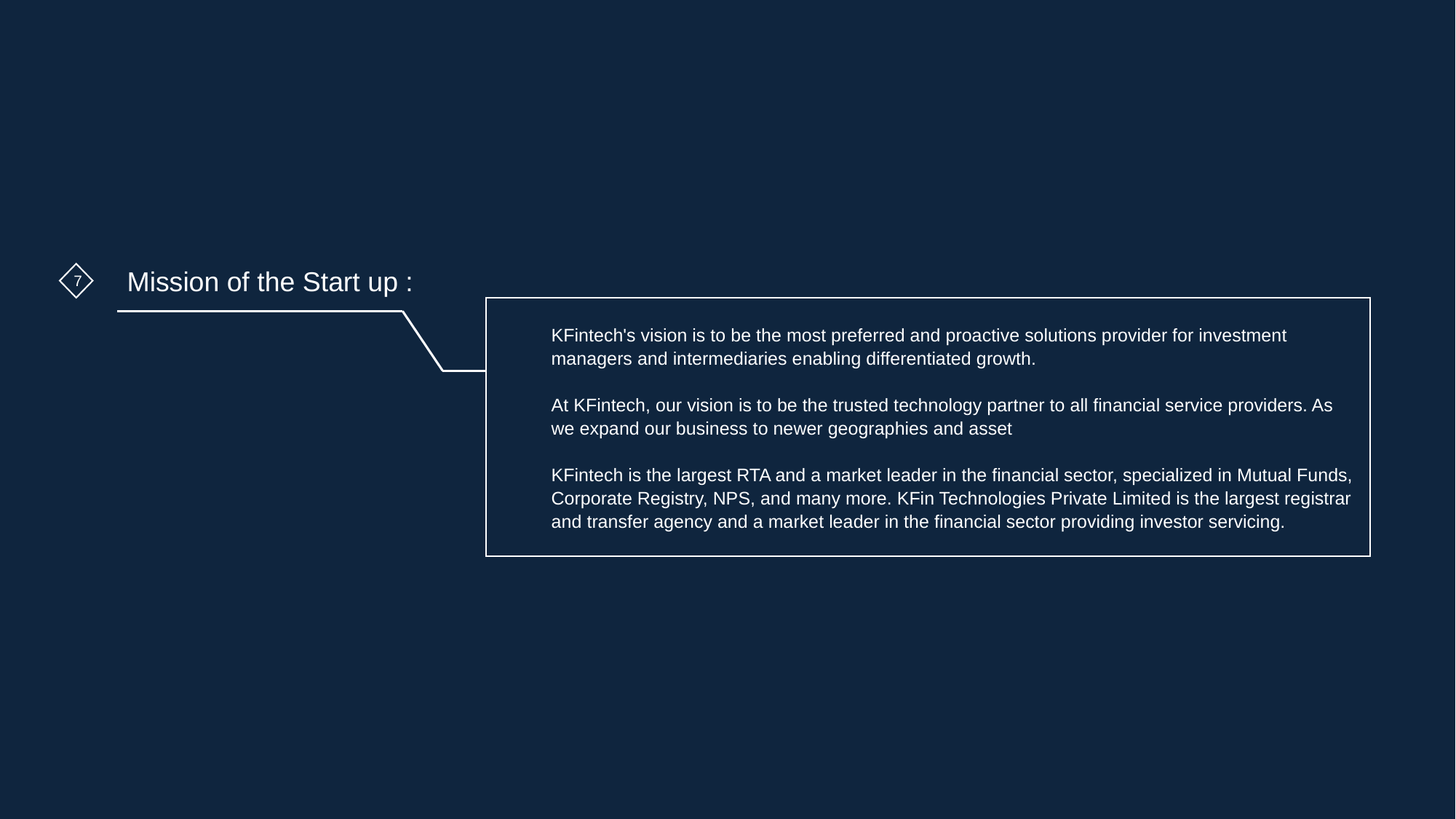

Mission of the Start up :
7
KFintech's vision is to be the most preferred and proactive solutions provider for investment managers and intermediaries enabling differentiated growth.

At KFintech, our vision is to be the trusted technology partner to all financial service providers. As we expand our business to newer geographies and asset

KFintech is the largest RTA and a market leader in the financial sector, specialized in Mutual Funds, Corporate Registry, NPS, and many more. KFin Technologies Private Limited is the largest registrar and transfer agency and a market leader in the financial sector providing investor servicing.